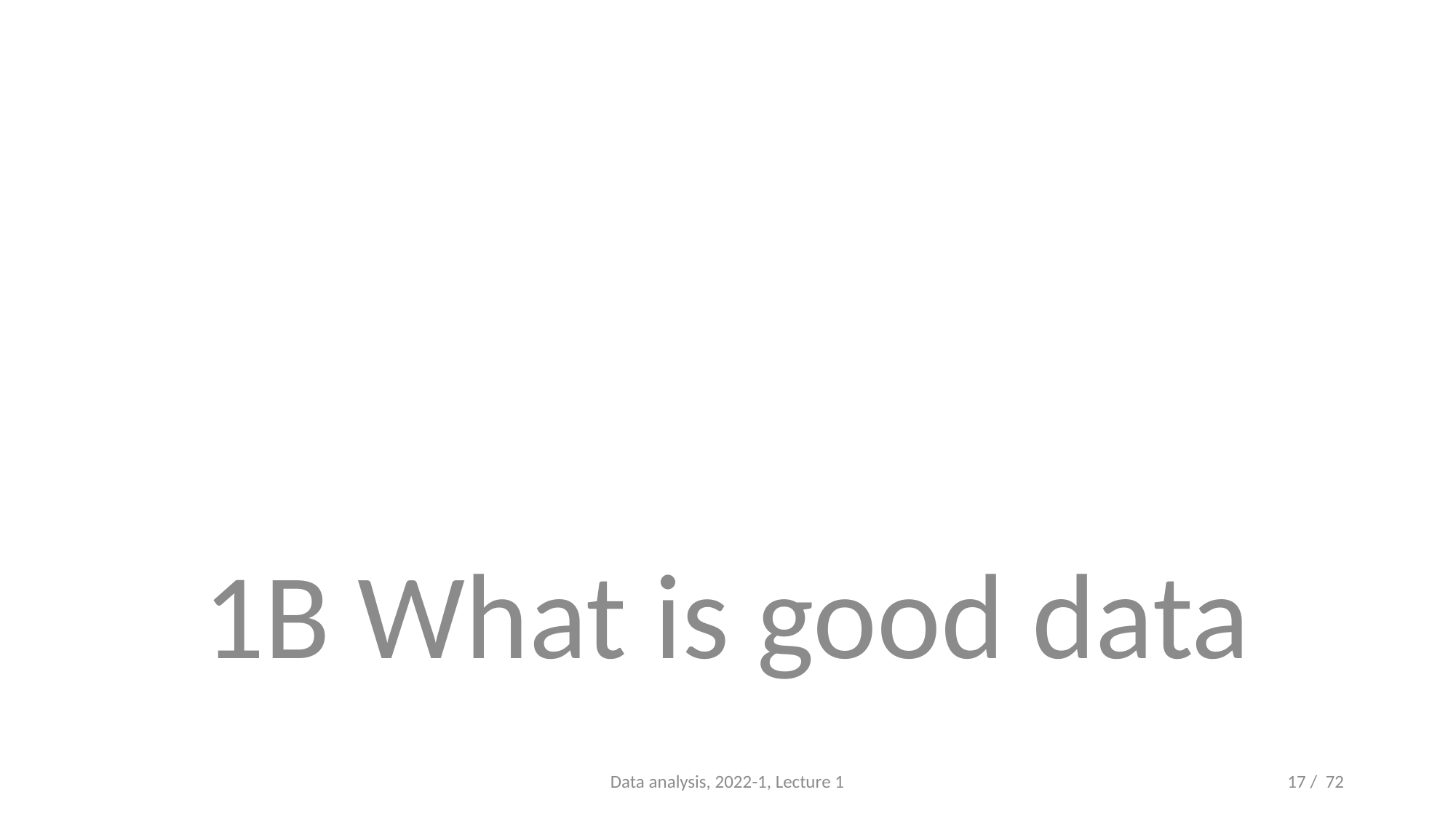

#
1B What is good data
Data analysis, 2022-1, Lecture 1
17 /  72